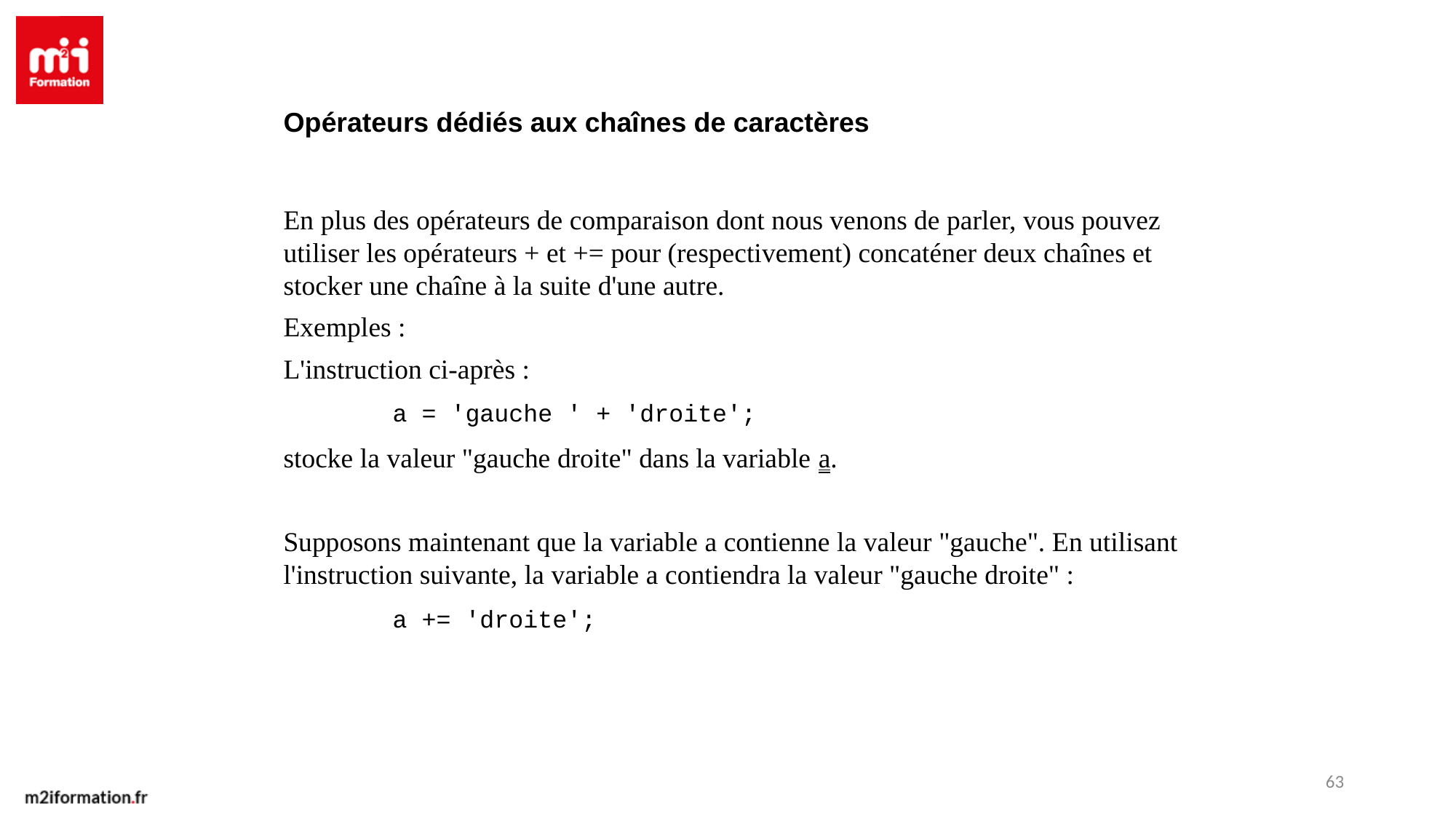

Opérateurs dédiés aux chaînes de caractères

En plus des opérateurs de comparaison dont nous venons de parler, vous pouvez utiliser les opérateurs + et += pour (respectivement) concaténer deux chaînes et stocker une chaîne à la suite d'une autre.
Exemples :
L'instruction ci-après :
	a = 'gauche ' + 'droite';
stocke la valeur "gauche droite" dans la variable a.

Supposons maintenant que la variable a contienne la valeur "gauche". En utilisant l'instruction suivante, la variable a contiendra la valeur "gauche droite" :
	a += 'droite';
63